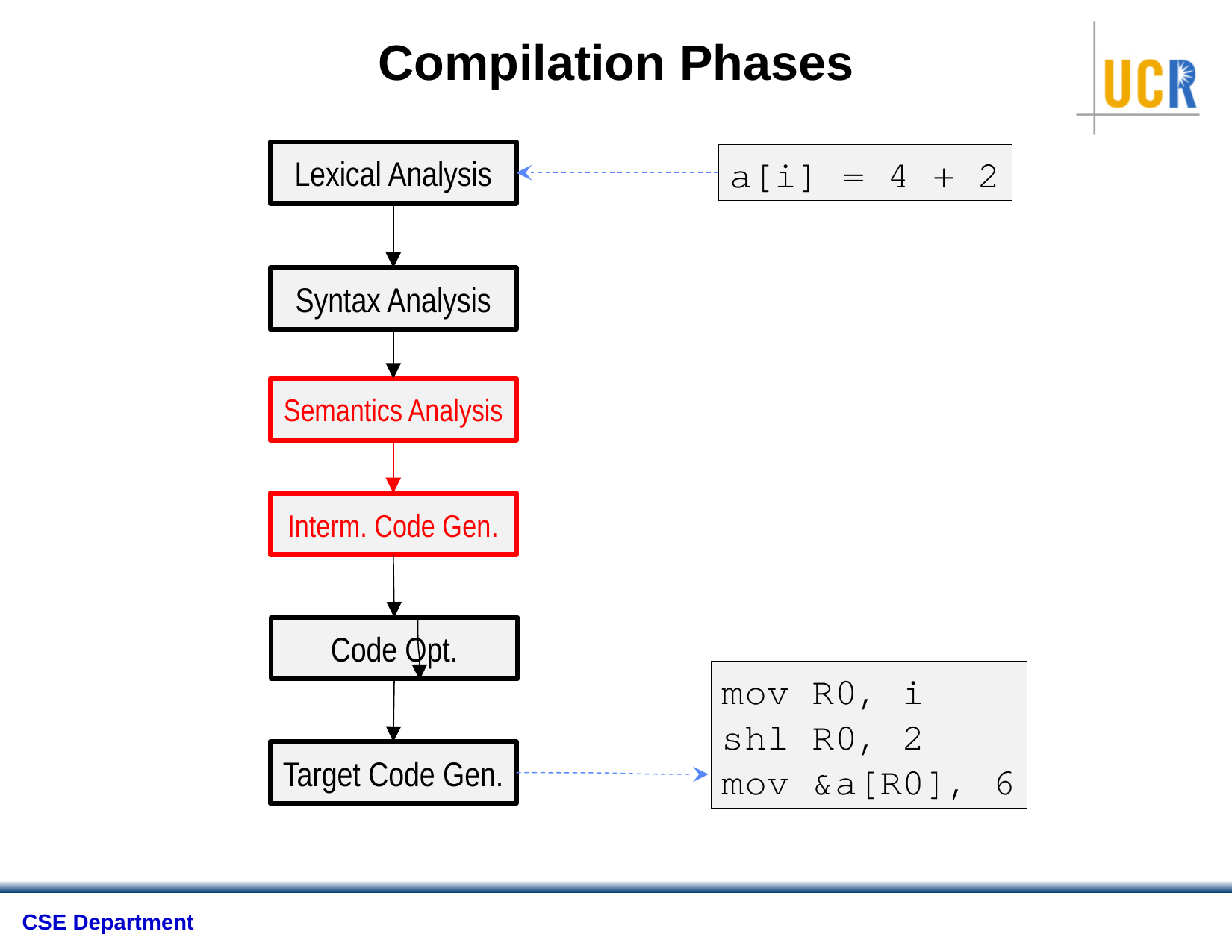

# Compilation Phases
Lexical Analysis
Syntax Analysis
Semantics Analysis
Interm. Code Gen.
Code Opt.
Target Code Gen.
a[i] = 4 + 2
mov R0, i
shl R0, 2
mov &a[R0], 6